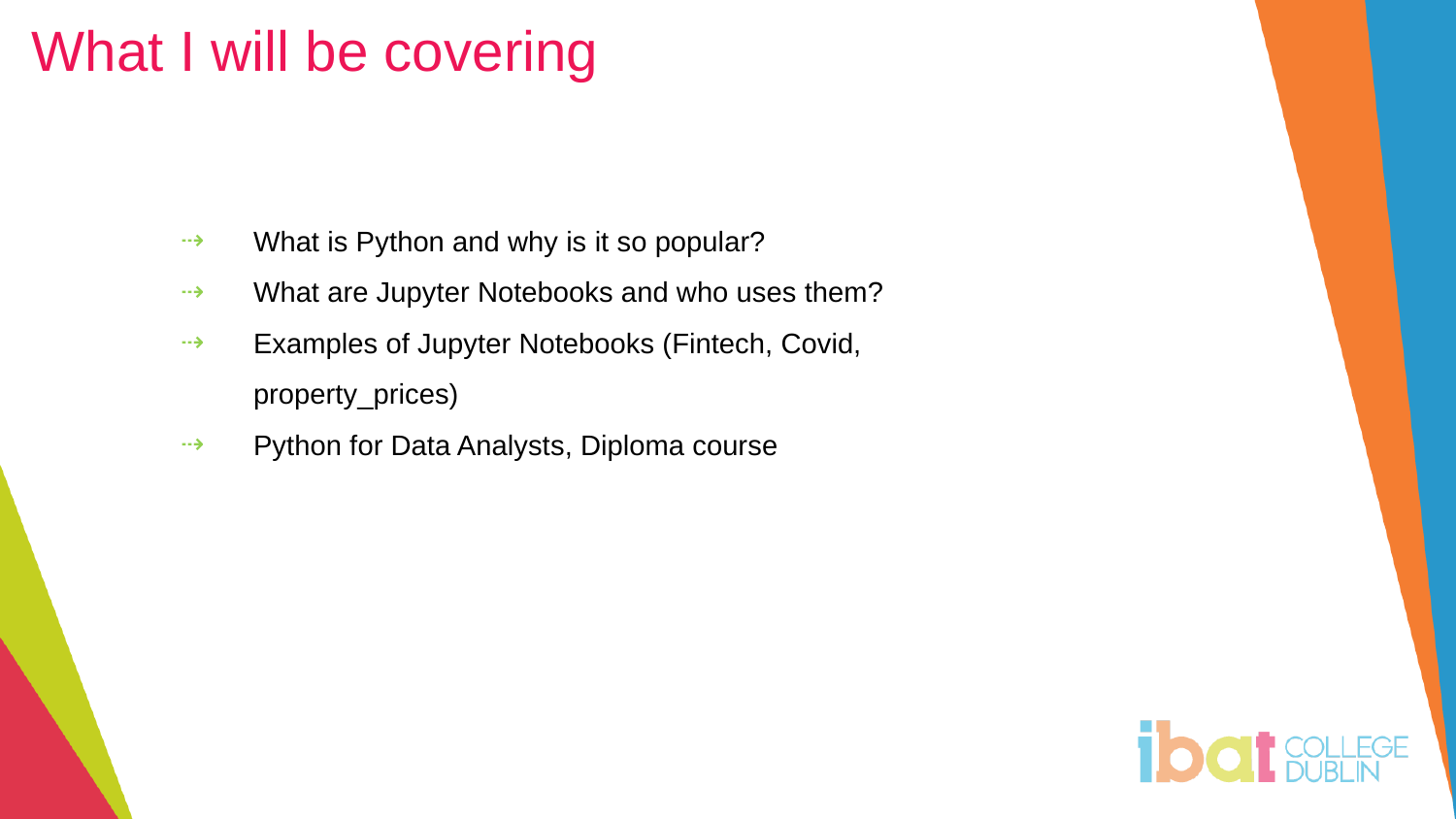

What I will be covering
What is Python and why is it so popular?
What are Jupyter Notebooks and who uses them?
Examples of Jupyter Notebooks (Fintech, Covid, property_prices)
Python for Data Analysts, Diploma course